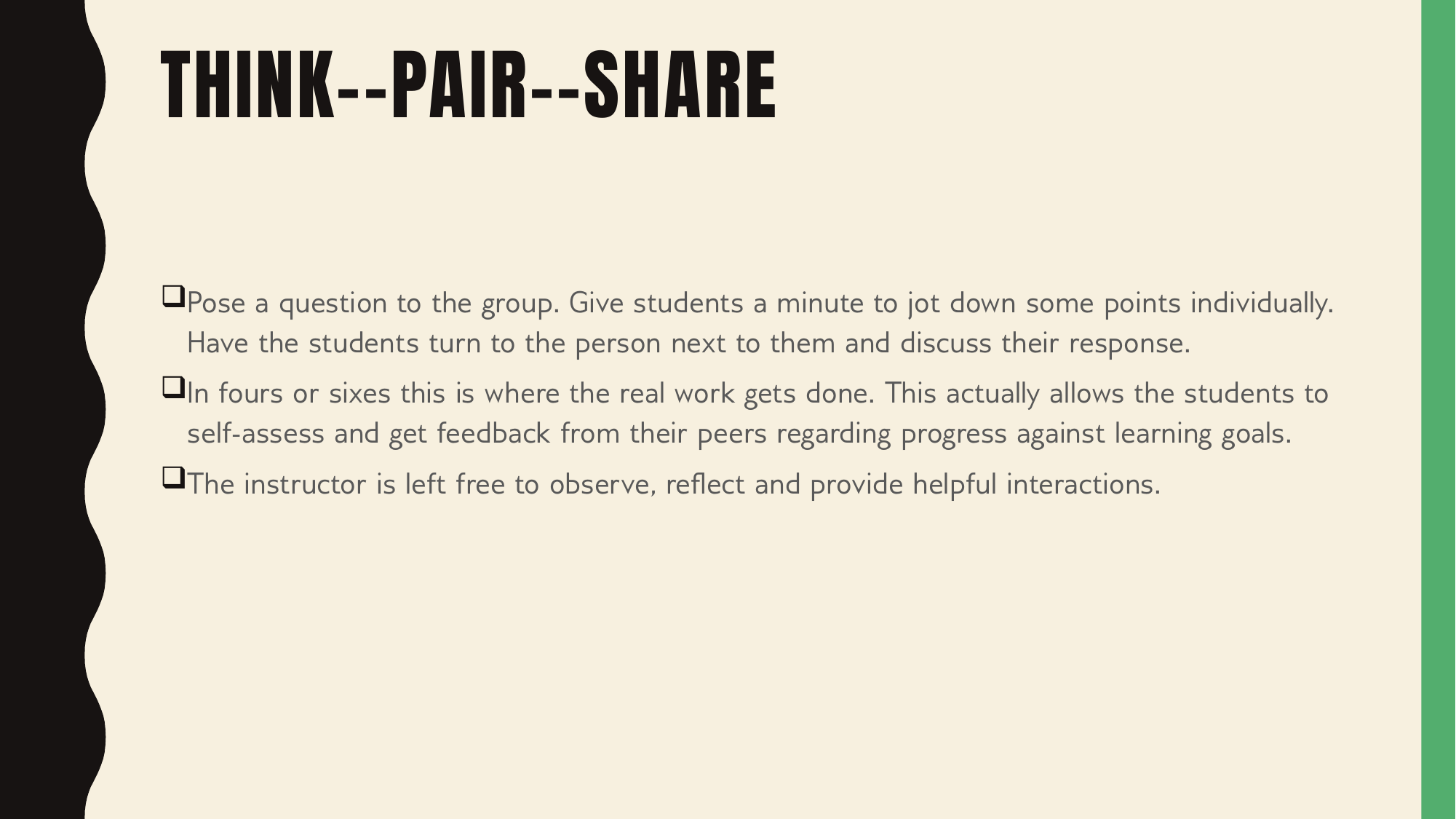

# Think--Pair--Share
Pose a question to the group. Give students a minute to jot down some points individually. Have the students turn to the person next to them and discuss their response.
In fours or sixes this is where the real work gets done. This actually allows the students to self-assess and get feedback from their peers regarding progress against learning goals.
The instructor is left free to observe, reflect and provide helpful interactions.